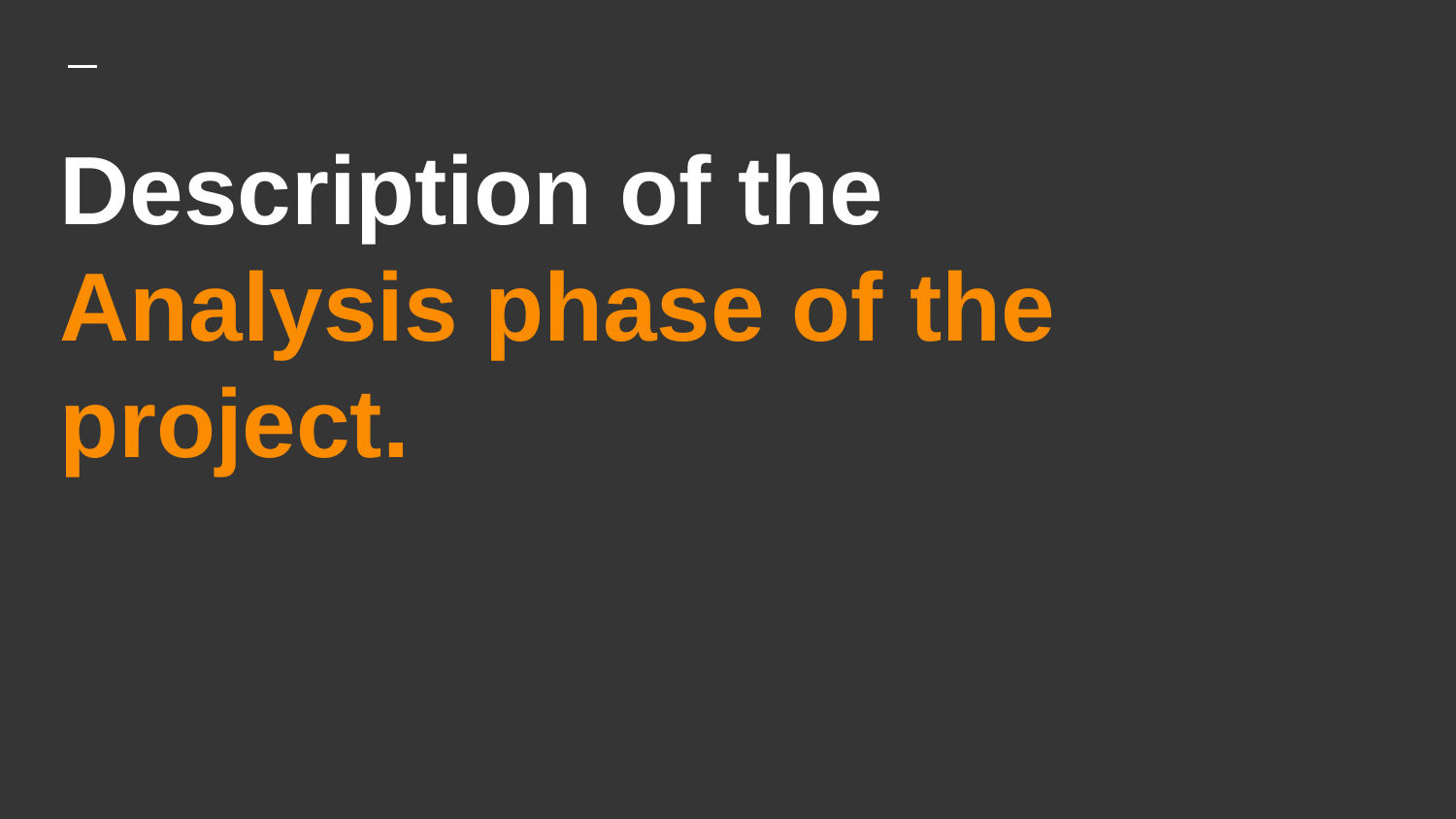

# Description of the
Analysis phase of the project.